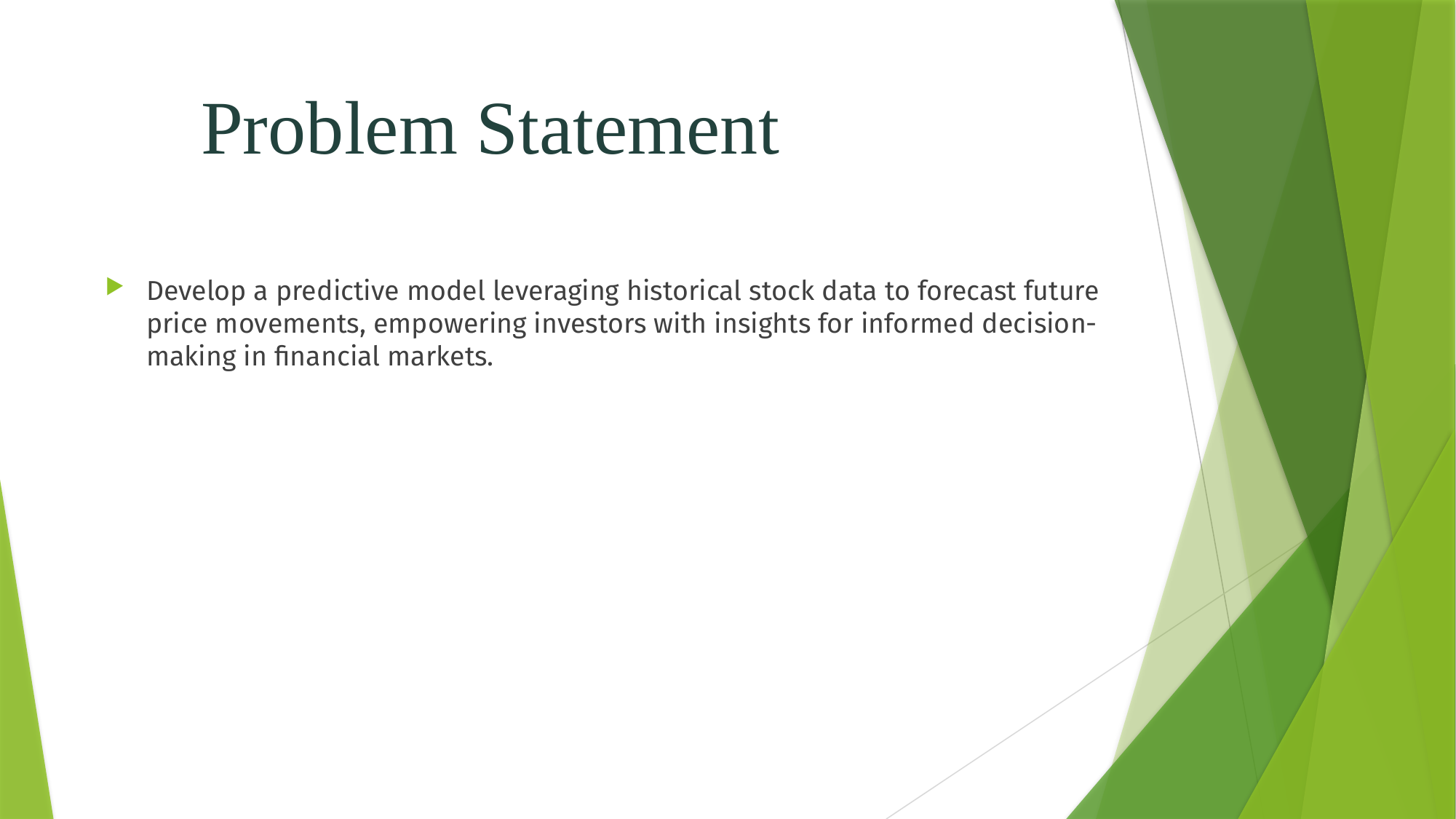

# Problem Statement
Develop a predictive model leveraging historical stock data to forecast future price movements, empowering investors with insights for informed decision-making in financial markets.